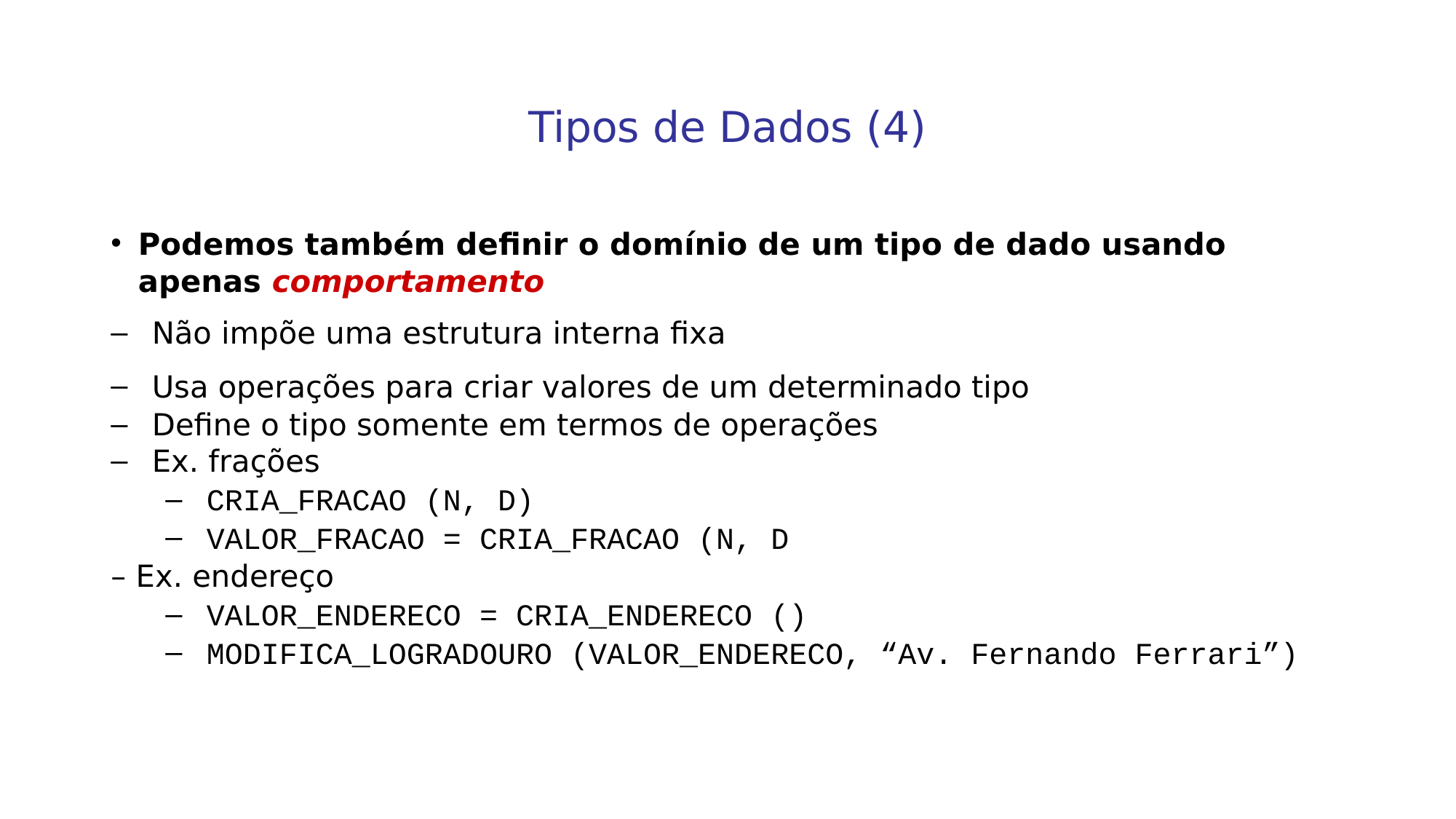

# Tipos de Dados (4)
Podemos também definir o domínio de um tipo de dado usando apenas comportamento
Não impõe uma estrutura interna fixa
Usa operações para criar valores de um determinado tipo
Define o tipo somente em termos de operações
Ex. frações
CRIA_FRACAO (N, D)
VALOR_FRACAO = CRIA_FRACAO (N, D
– Ex. endereço
VALOR_ENDERECO = CRIA_ENDERECO ()
MODIFICA_LOGRADOURO (VALOR_ENDERECO, “Av. Fernando Ferrari”)